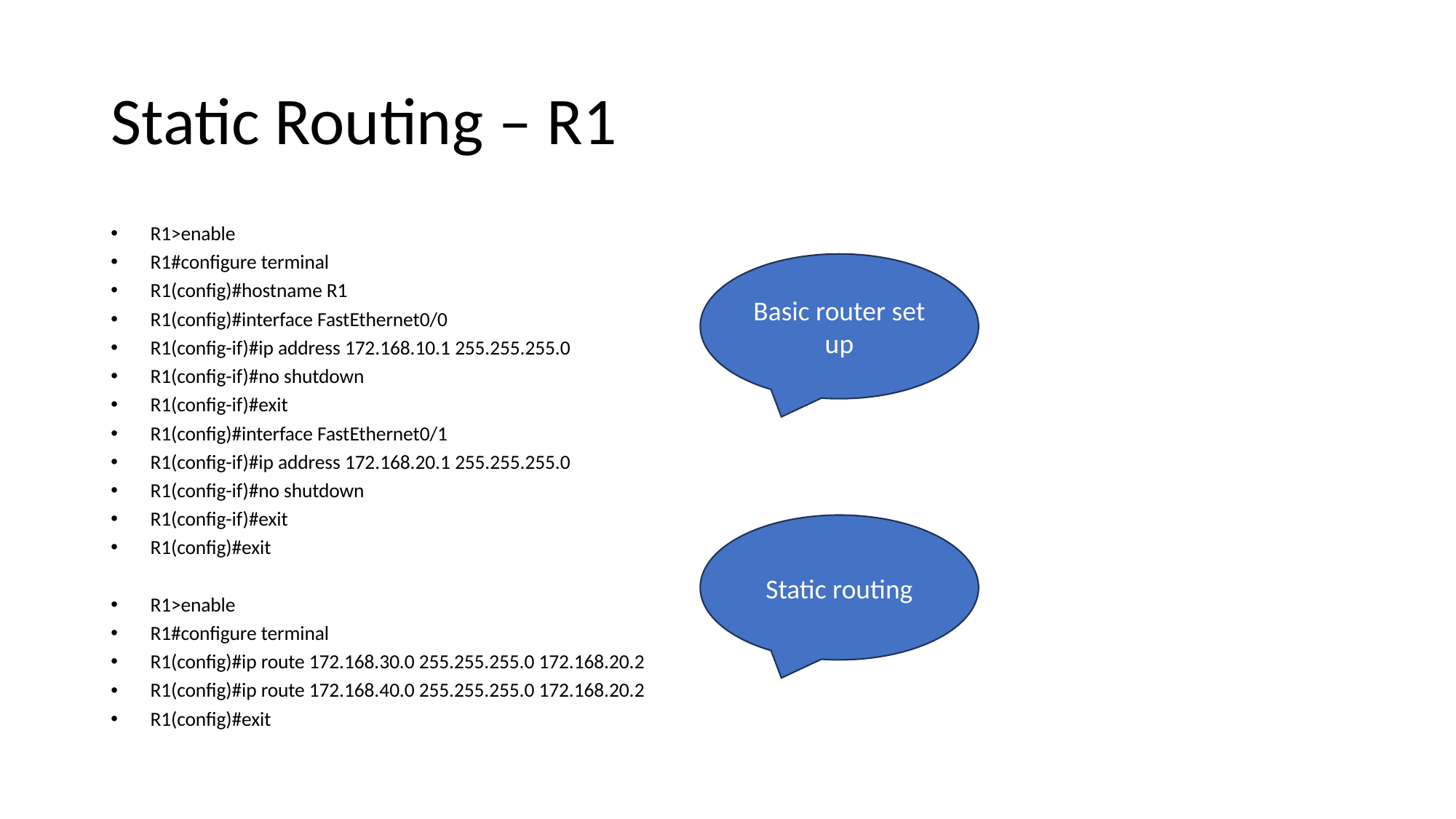

# Static Routing – R1
R1>enable
R1#configure terminal
R1(config)#hostname R1
R1(config)#interface FastEthernet0/0
R1(config-if)#ip address 172.168.10.1 255.255.255.0
R1(config-if)#no shutdown
R1(config-if)#exit
R1(config)#interface FastEthernet0/1
R1(config-if)#ip address 172.168.20.1 255.255.255.0
R1(config-if)#no shutdown
R1(config-if)#exit
R1(config)#exit

R1>enable
R1#configure terminal
R1(config)#ip route 172.168.30.0 255.255.255.0 172.168.20.2
R1(config)#ip route 172.168.40.0 255.255.255.0 172.168.20.2
R1(config)#exit

Basic router set up
Static routing